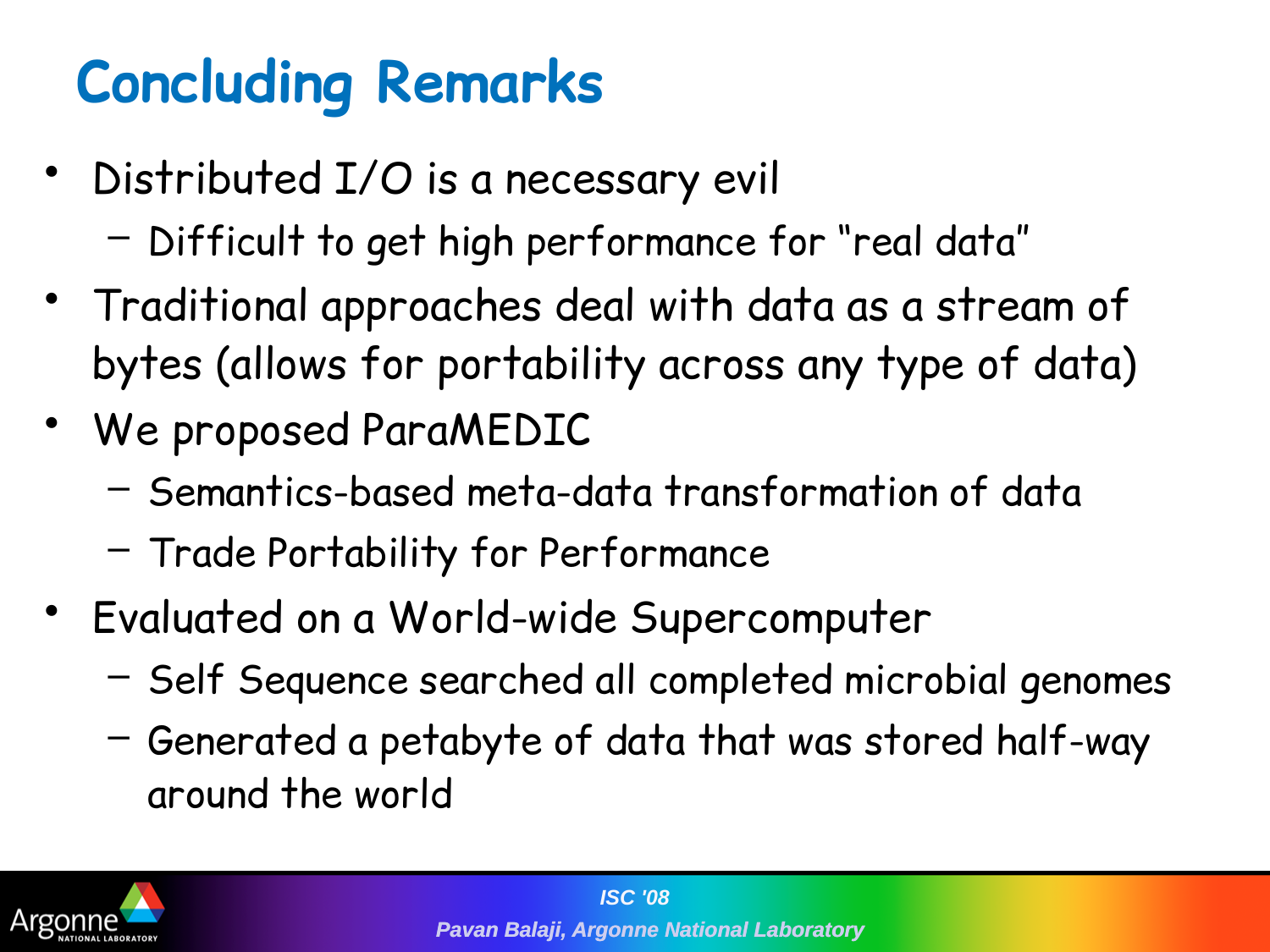

# Concluding Remarks
Distributed I/O is a necessary evil
Difficult to get high performance for “real data”
Traditional approaches deal with data as a stream of bytes (allows for portability across any type of data)
We proposed ParaMEDIC
Semantics-based meta-data transformation of data
Trade Portability for Performance
Evaluated on a World-wide Supercomputer
Self Sequence searched all completed microbial genomes
Generated a petabyte of data that was stored half-way around the world
ISC '08